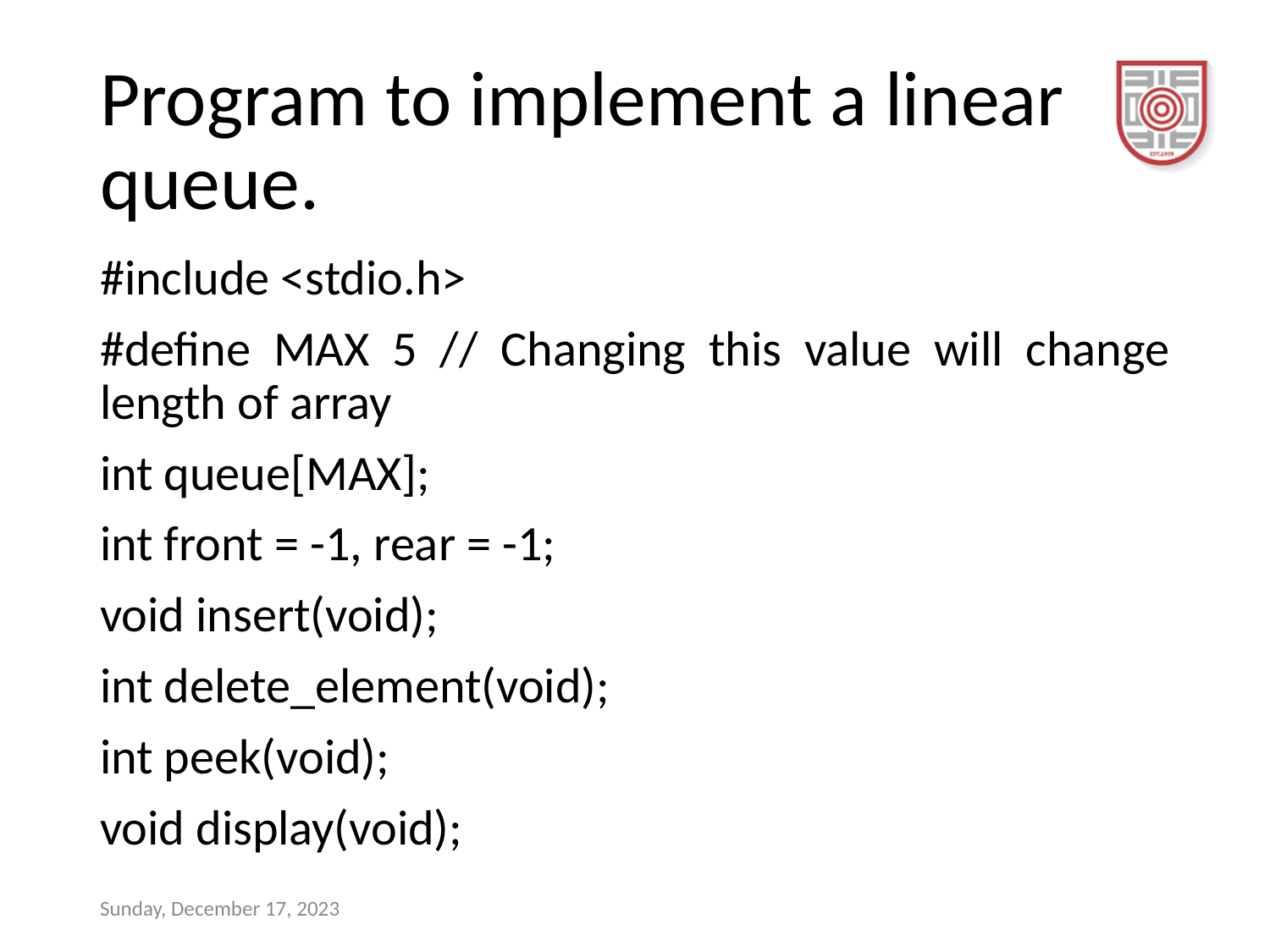

# Program to implement a linear queue.
#include <stdio.h>
#define MAX 5 // Changing this value will change length of array
int queue[MAX];
int front = -1, rear = -1;
void insert(void);
int delete_element(void);
int peek(void);
void display(void);
Sunday, December 17, 2023